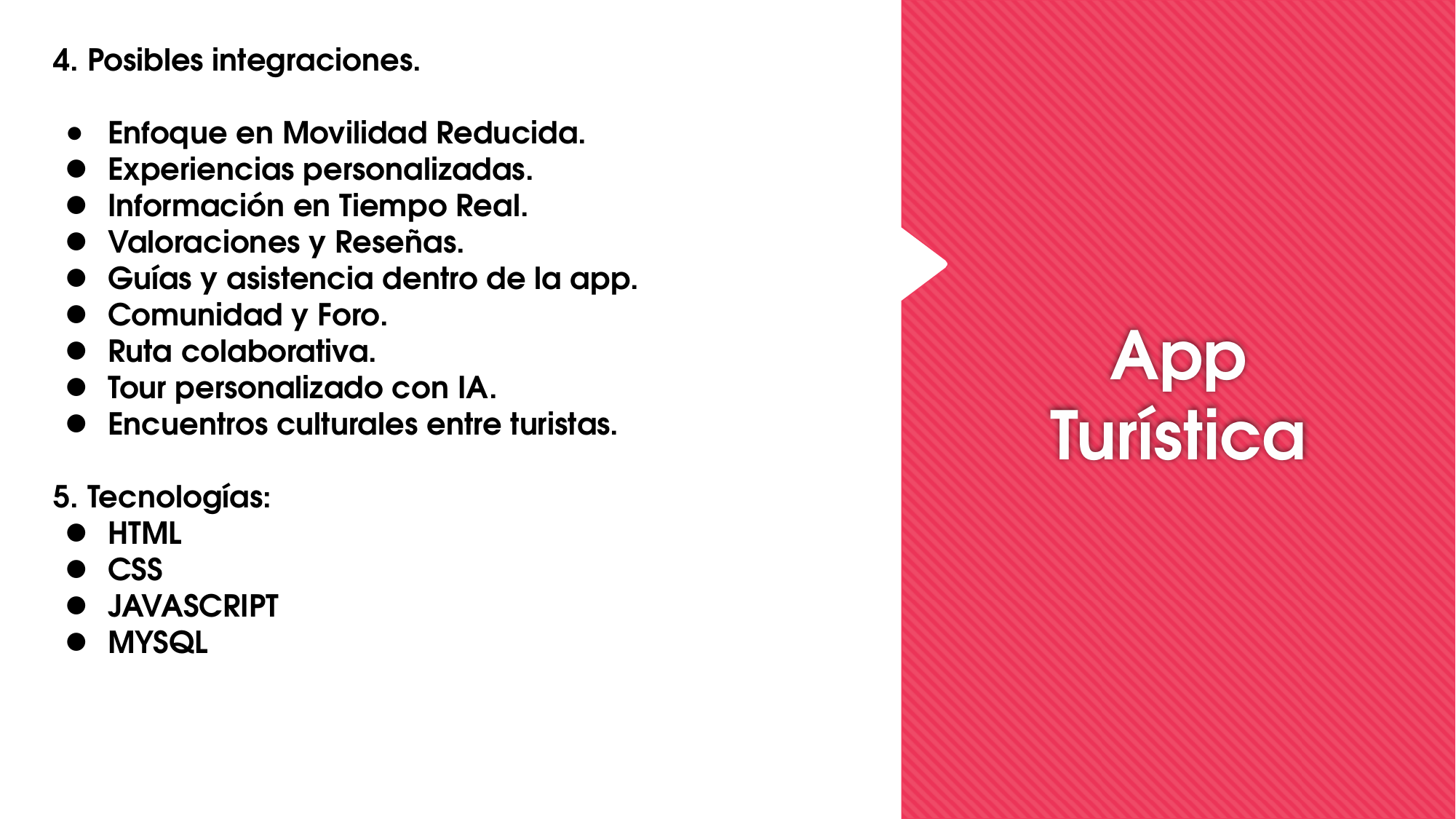

4. Posibles integraciones.

Enfoque en Movilidad Reducida.
Experiencias personalizadas.
Información en Tiempo Real.
Valoraciones y Reseñas.
Guías y asistencia dentro de la app.
Comunidad y Foro.
Ruta colaborativa.
Tour personalizado con IA.
Encuentros culturales entre turistas.

5. Tecnologías:
HTML
CSS
JAVASCRIPT
MYSQL

# App Turística